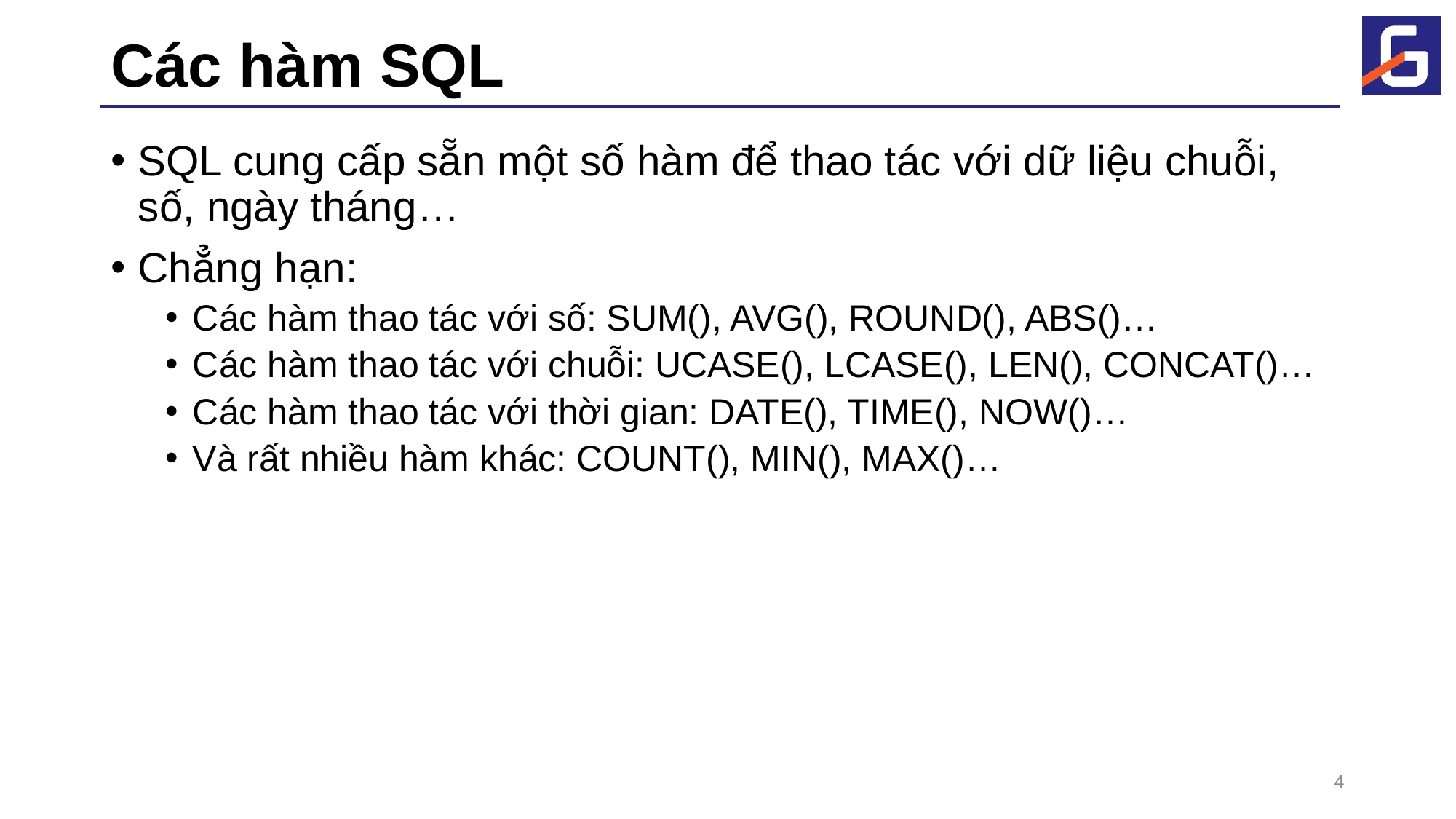

# Các hàm SQL
SQL cung cấp sẵn một số hàm để thao tác với dữ liệu chuỗi, số, ngày tháng…
Chẳng hạn:
Các hàm thao tác với số: SUM(), AVG(), ROUND(), ABS()…
Các hàm thao tác với chuỗi: UCASE(), LCASE(), LEN(), CONCAT()…
Các hàm thao tác với thời gian: DATE(), TIME(), NOW()…
Và rất nhiều hàm khác: COUNT(), MIN(), MAX()…
4